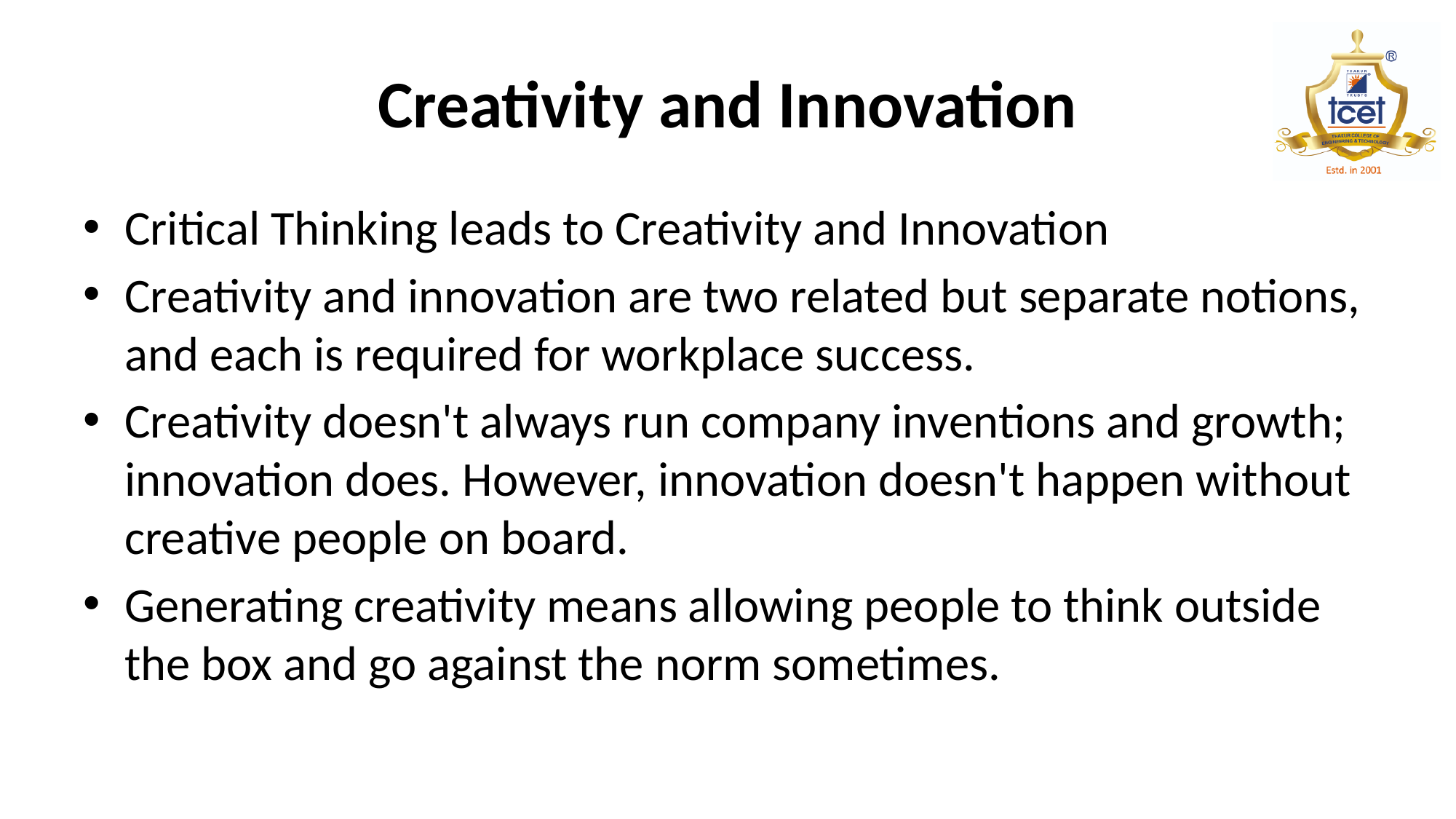

# Creativity and Innovation
Critical Thinking leads to Creativity and Innovation
Creativity and innovation are two related but separate notions, and each is required for workplace success.
Creativity doesn't always run company inventions and growth; innovation does. However, innovation doesn't happen without creative people on board.
Generating creativity means allowing people to think outside the box and go against the norm sometimes.